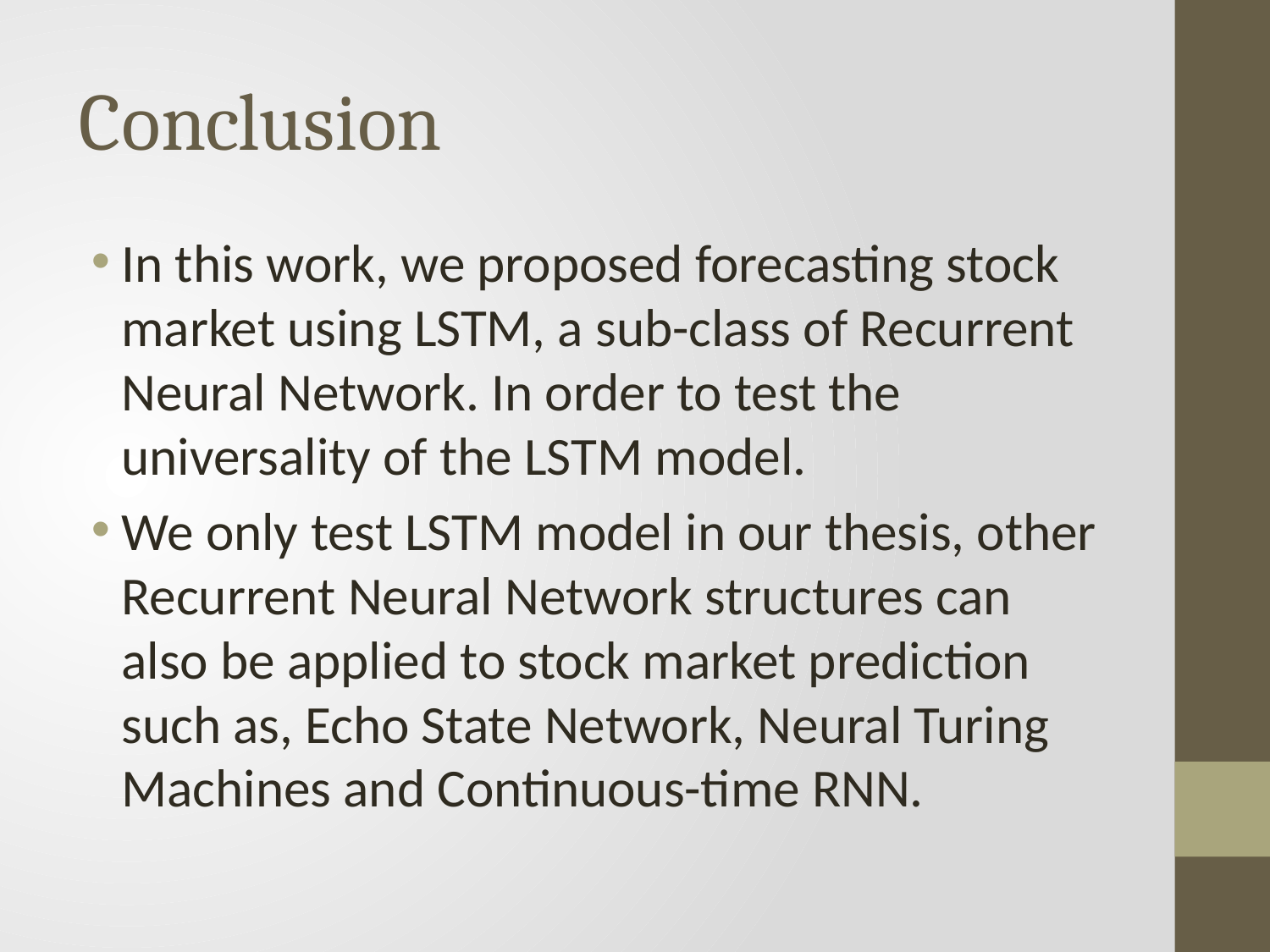

# Conclusion
In this work, we proposed forecasting stock market using LSTM, a sub-class of Recurrent Neural Network. In order to test the universality of the LSTM model.
We only test LSTM model in our thesis, other Recurrent Neural Network structures can also be applied to stock market prediction such as, Echo State Network, Neural Turing Machines and Continuous-time RNN.